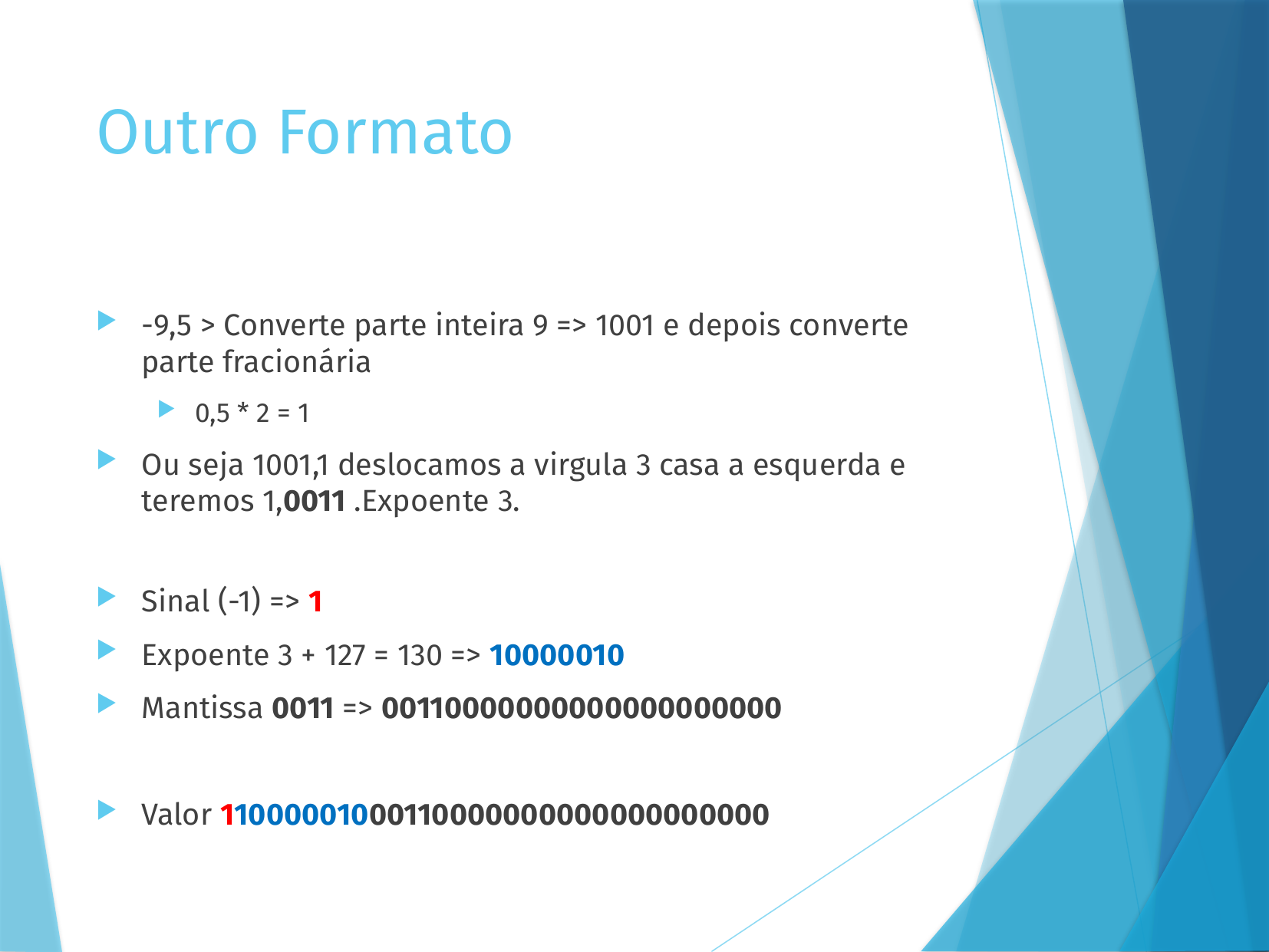

# Outro Formato
-9,5 > Converte parte inteira 9 => 1001 e depois converte parte fracionária
0,5 * 2 = 1
Ou seja 1001,1 deslocamos a virgula 3 casa a esquerda e teremos 1,0011 .Expoente 3.

Sinal (-1) => 1
Expoente 3 + 127 = 130 => 10000010
Mantissa 0011 => 00110000000000000000000

Valor 11000001000110000000000000000000